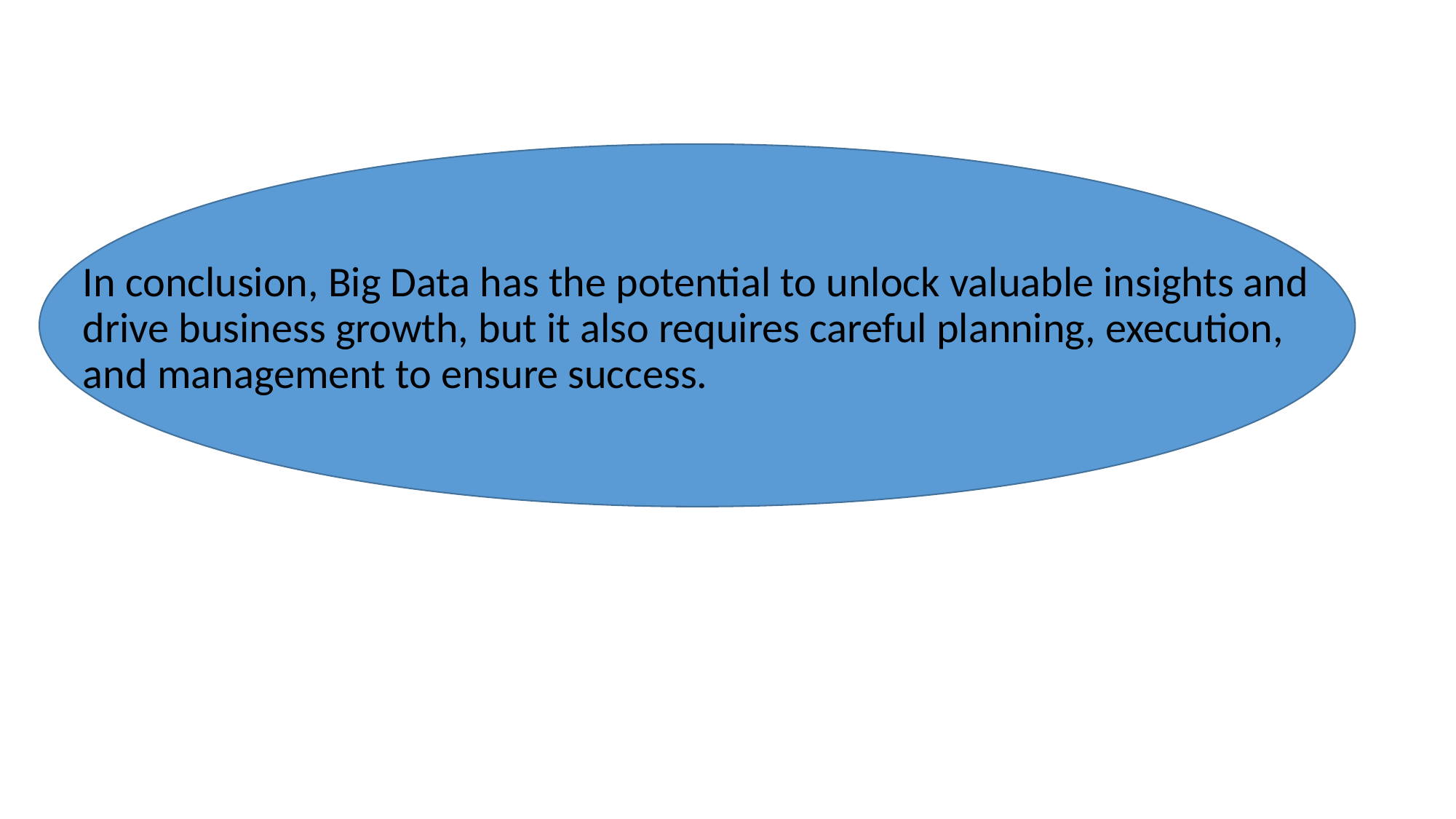

In conclusion, Big Data has the potential to unlock valuable insights and drive business growth, but it also requires careful planning, execution, and management to ensure success.